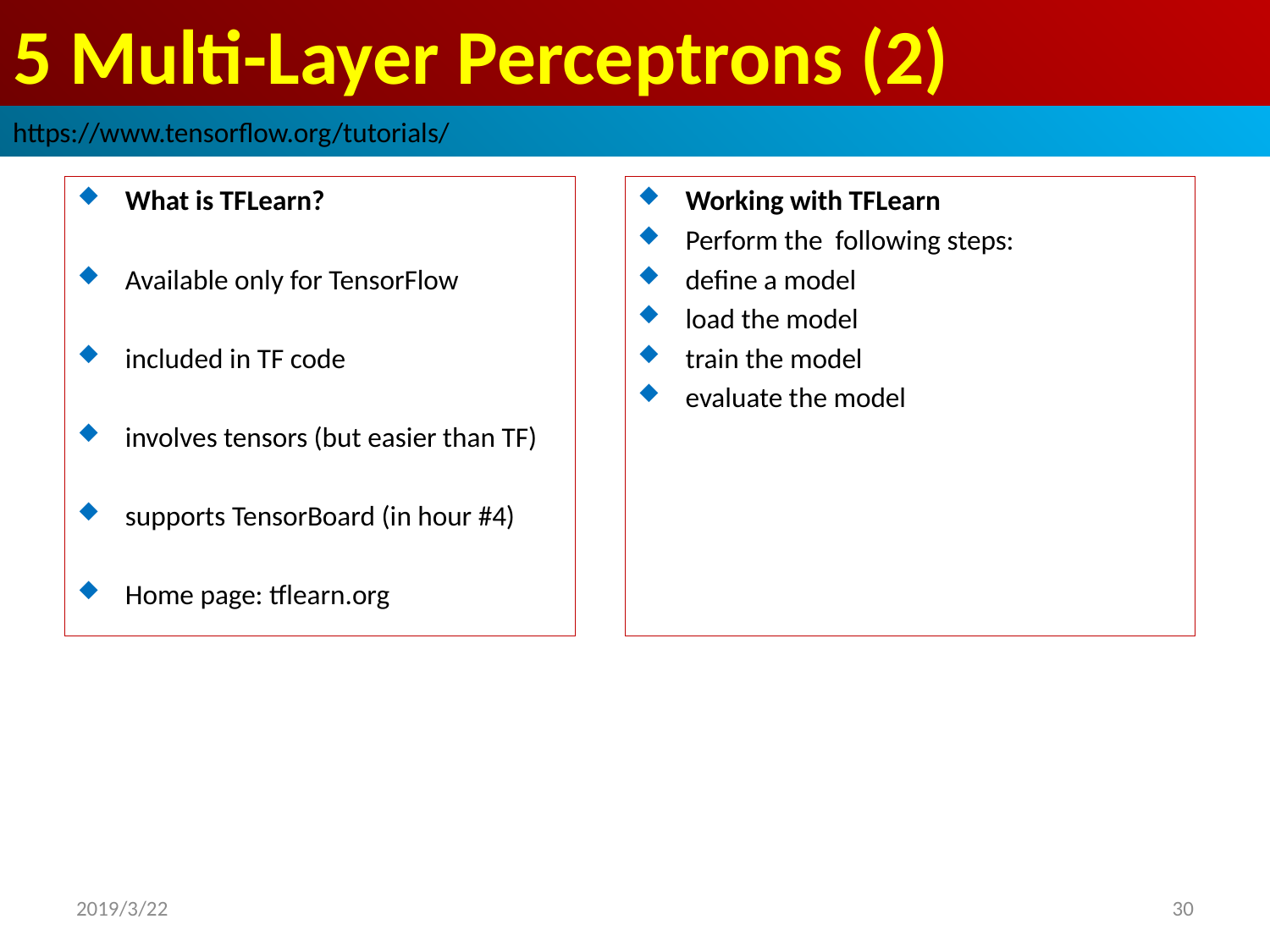

# 5 Multi-Layer Perceptrons (2)
https://www.tensorflow.org/tutorials/
What is TFLearn?

Available only for TensorFlow

included in TF code

involves tensors (but easier than TF)

supports TensorBoard (in hour #4)

Home page: tflearn.org
Working with TFLearn
Perform the  following steps:
define a model
load the model
train the model
evaluate the model
2019/3/22
30